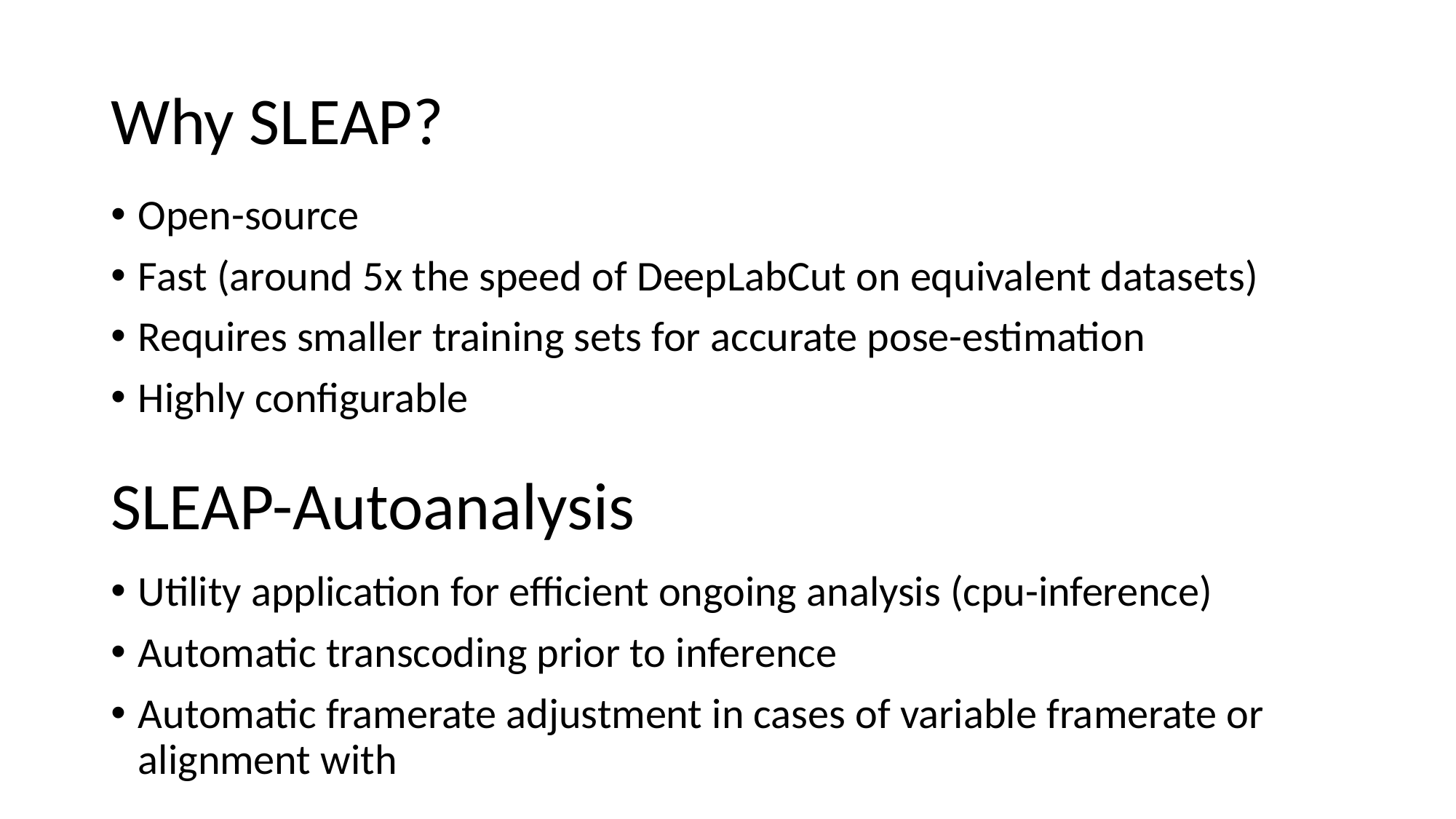

# Why SLEAP?
Open-source
Fast (around 5x the speed of DeepLabCut on equivalent datasets)
Requires smaller training sets for accurate pose-estimation
Highly configurable
SLEAP-Autoanalysis

Utility application for efficient ongoing analysis (cpu-inference)
Automatic transcoding prior to inference
Automatic framerate adjustment in cases of variable framerate or alignment with